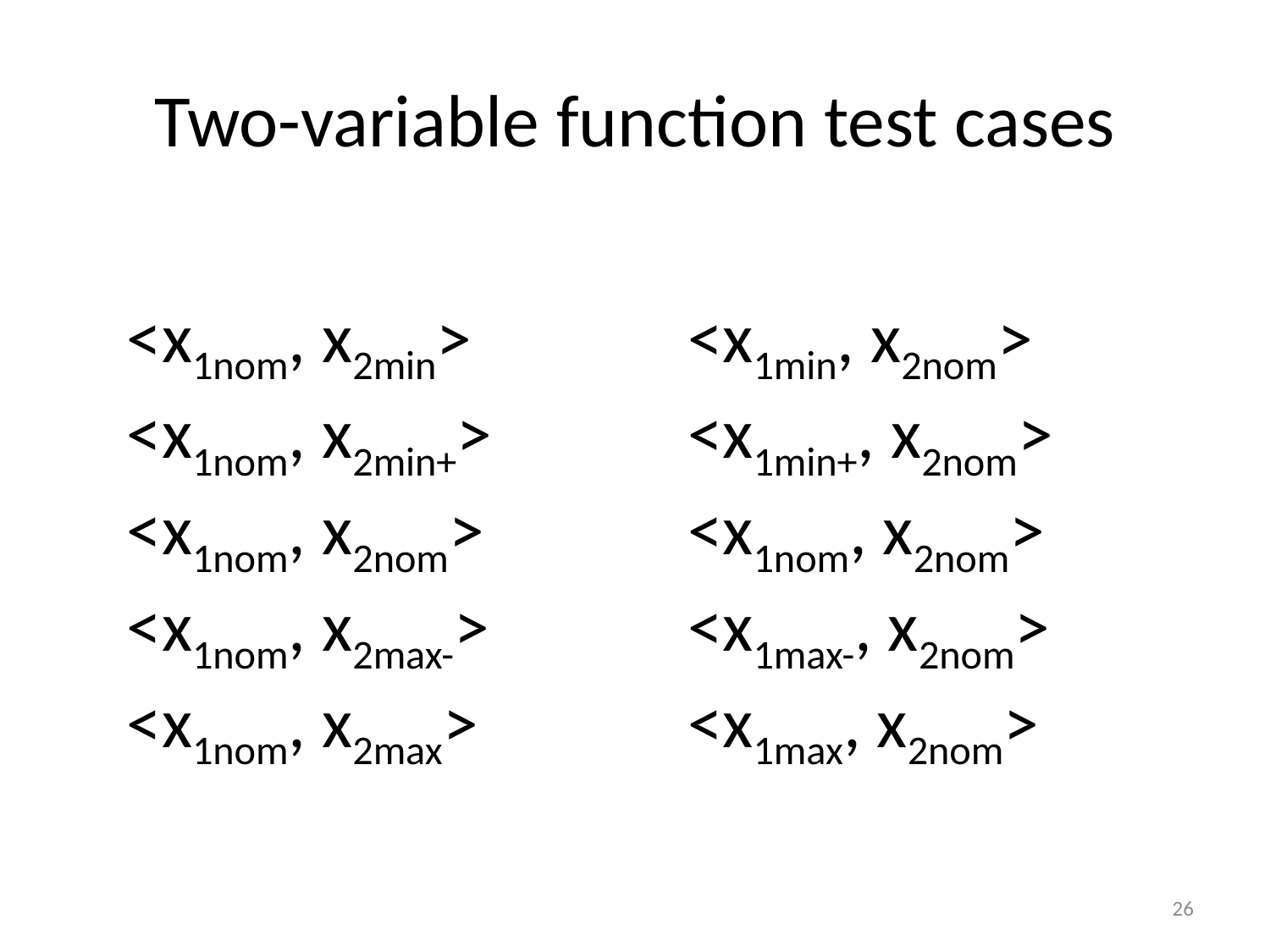

# Two-variable function test cases
<x1nom, x2min>
<x1nom, x2min+>
<x1nom, x2nom>
<x1nom, x2max->
<x1nom, x2max>
<x1min, x2nom>
<x1min+, x2nom>
<x1nom, x2nom>
<x1max-, x2nom>
<x1max, x2nom>
26